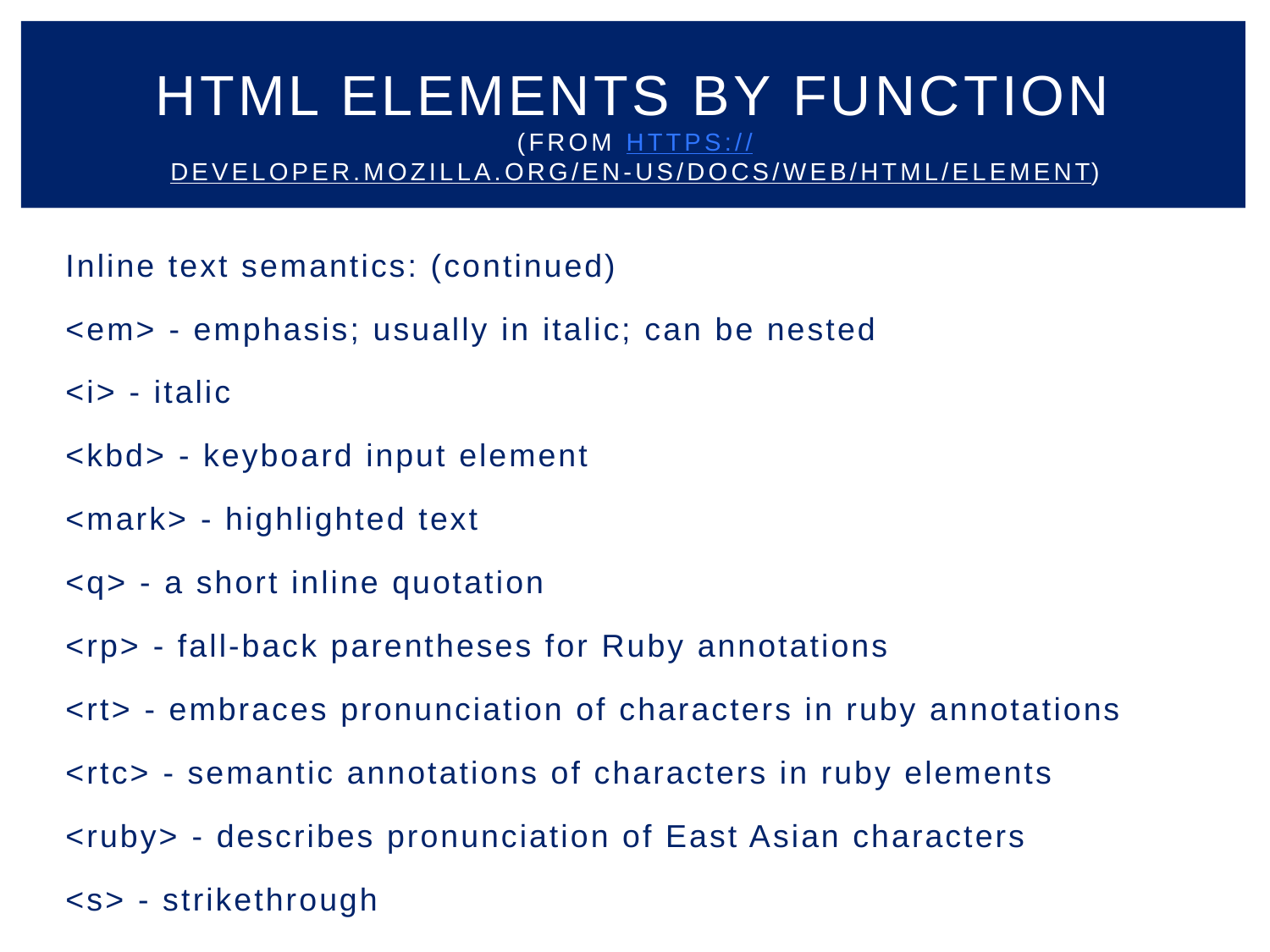

# HTML elements by Function (from https://developer.mozilla.org/en-US/docs/Web/HTML/Element)
Inline text semantics: (continued)
<em> - emphasis; usually in italic; can be nested
<i> - italic
<kbd> - keyboard input element
<mark> - highlighted text
<q> - a short inline quotation
<rp> - fall-back parentheses for Ruby annotations
<rt> - embraces pronunciation of characters in ruby annotations
<rtc> - semantic annotations of characters in ruby elements
<ruby> - describes pronunciation of East Asian characters
<s> - strikethrough